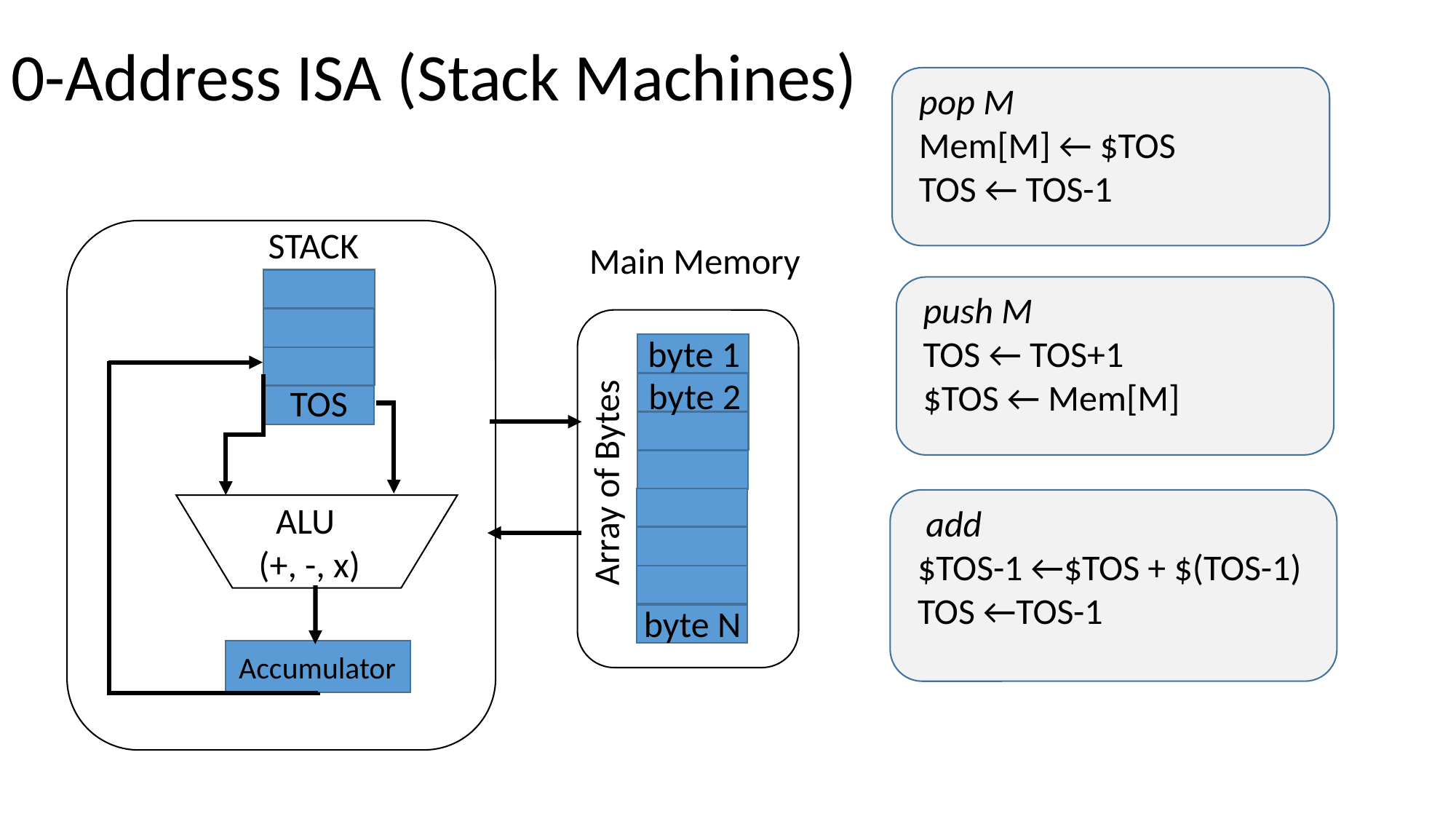

# 0-Address ISA (Stack Machines)

pop M
Mem[M] ← $TOS
TOS ← TOS-1

STACK

Main Memory

push M
TOS ← TOS+1
$TOS ← Mem[M]

byte 1

byte 2

TOS

Array of Bytes

ALU
(+, -, x)
 add
$TOS-1 ←$TOS + $(TOS-1)
TOS ←TOS-1

byte N

Accumulator